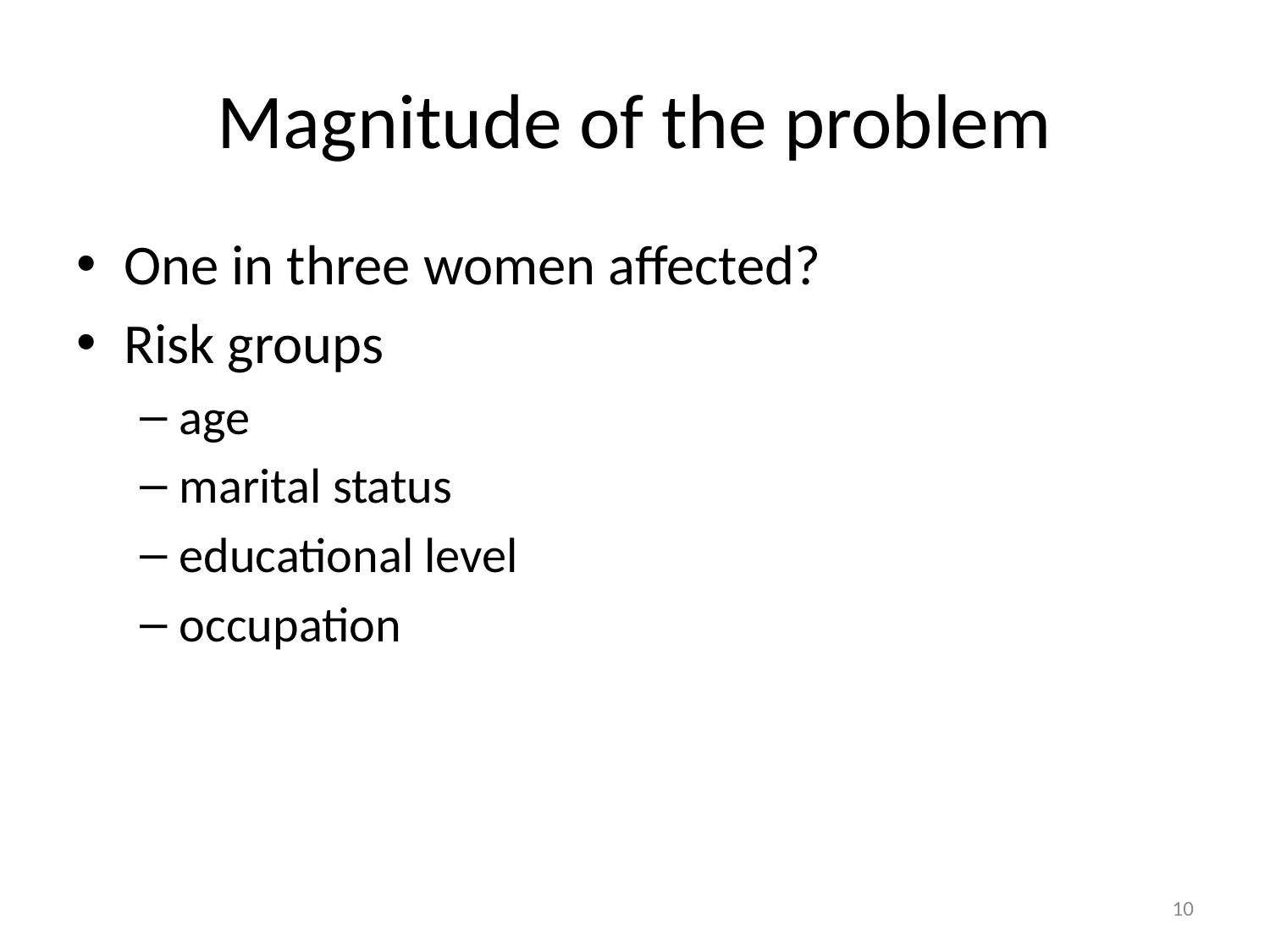

# Magnitude of the problem
One in three women affected?
Risk groups
age
marital status
educational level
occupation
10